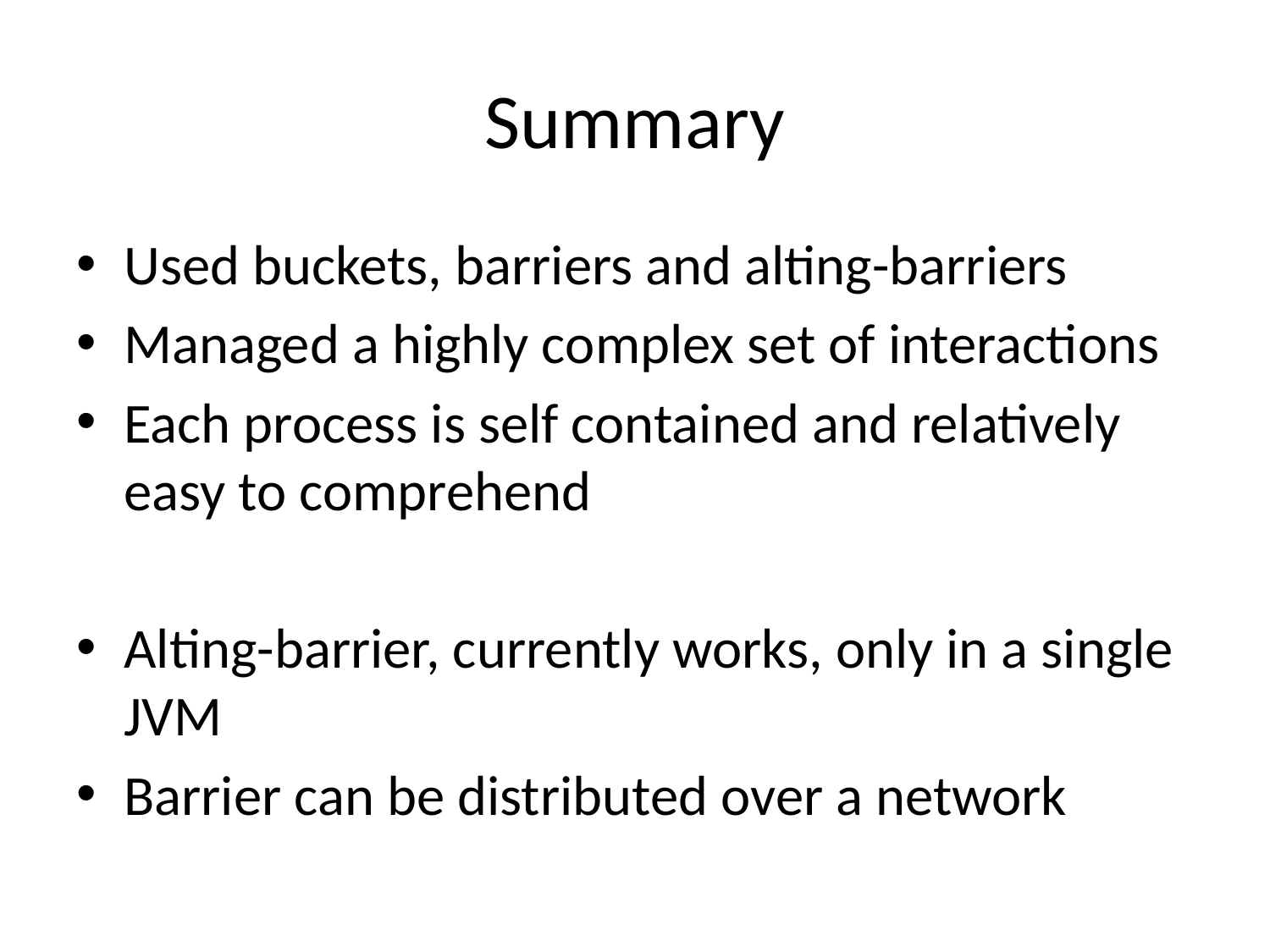

# Summary
Used buckets, barriers and alting-barriers
Managed a highly complex set of interactions
Each process is self contained and relatively easy to comprehend

Alting-barrier, currently works, only in a single JVM
Barrier can be distributed over a network